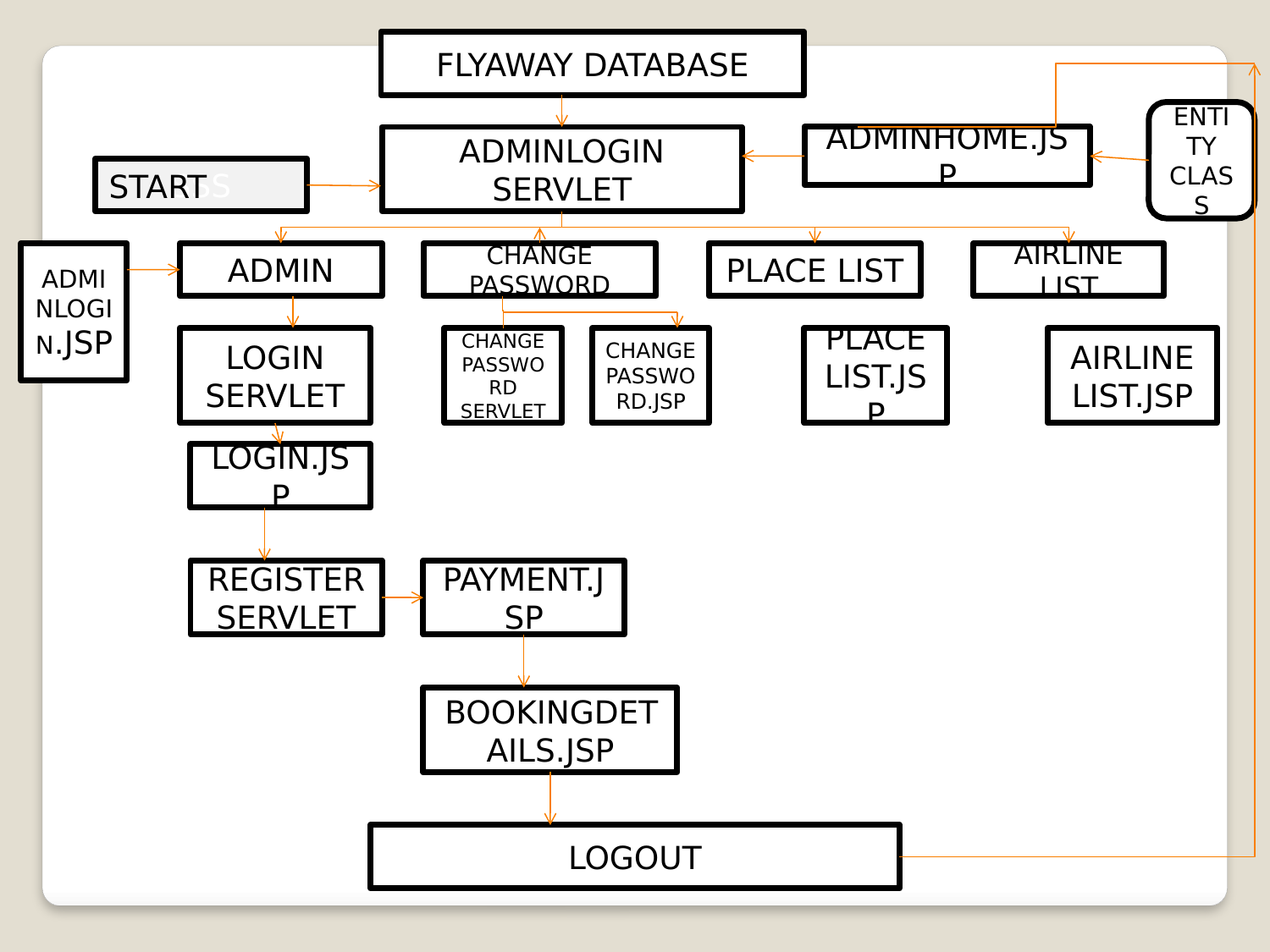

FLYAWAY DATABASE
ENTITY CLASS
ADMINLOGIN SERVLET
ADMINHOME.JSP
SSS
START
ADMINLOGIN.JSP
ADMIN
CHANGE PASSWORD
PLACE LIST
AIRLINE LIST
LOGIN SERVLET
CHANGEPASSWORD SERVLET
CHANGE PASSWORD.JSP
PLACELIST.JSP
AIRLINE LIST.JSP
LOGIN.JSP
REGISTER SERVLET
PAYMENT.JSP
BOOKINGDETAILS.JSP
LOGOUT